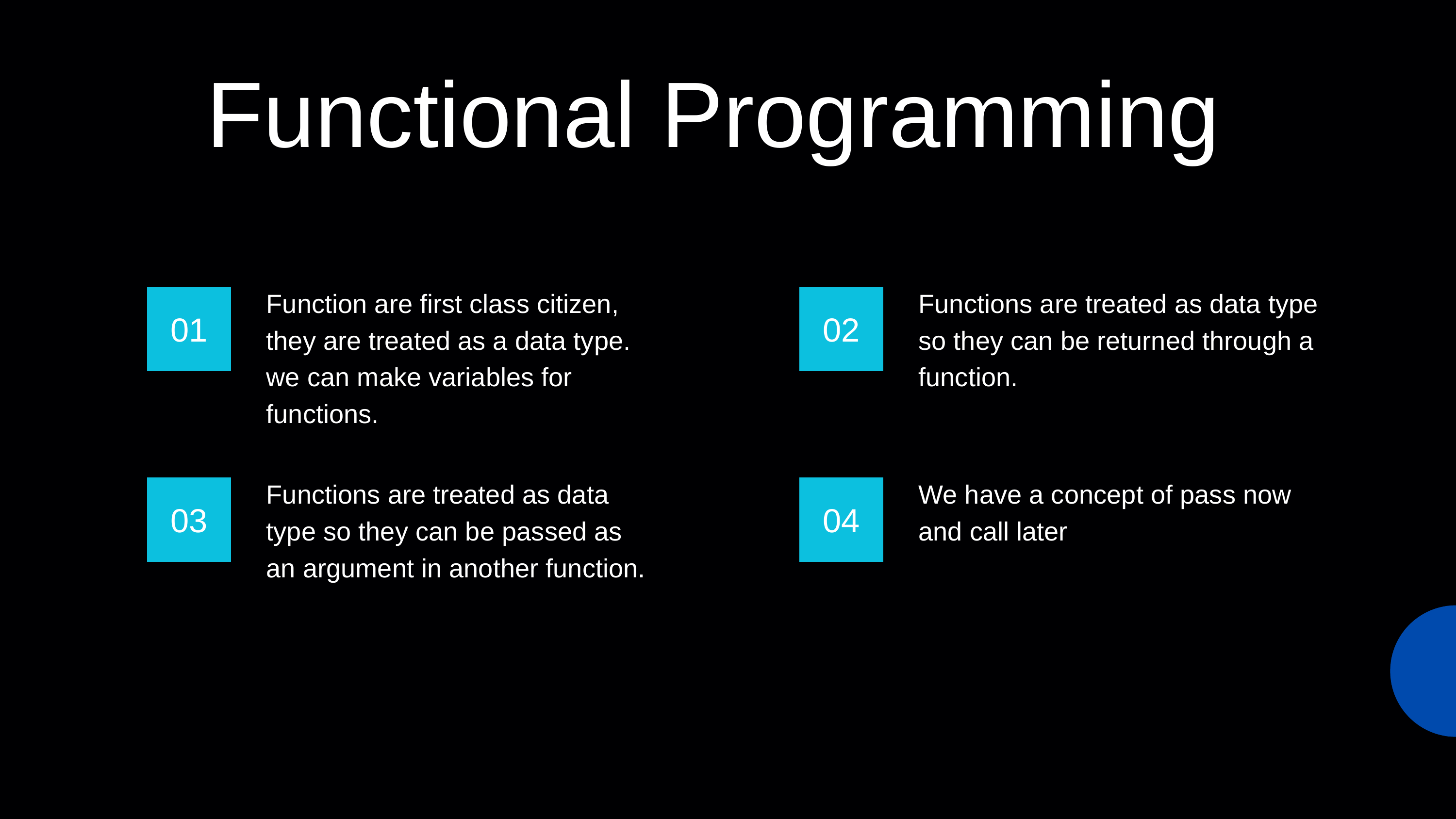

Functional Programming
Function are first class citizen, they are treated as a data type. we can make variables for functions.
Functions are treated as data type so they can be returned through a function.

01
02
Functions are treated as data type so they can be passed as an argument in another function.
We have a concept of pass now and call later

03
04